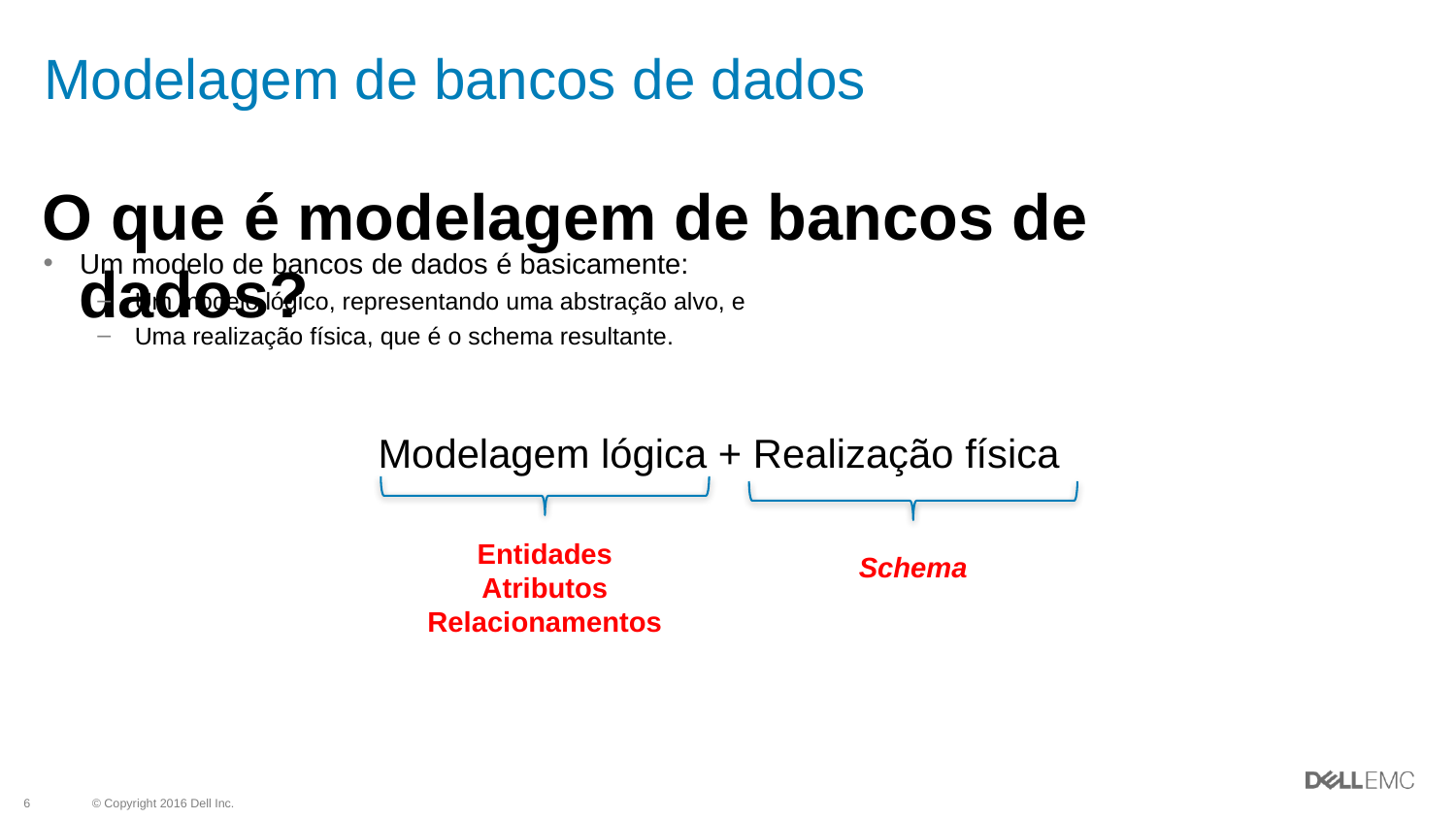

# Modelagem de bancos de dados
O que é modelagem de bancos de dados?

Um modelo de bancos de dados é basicamente:
Um modelo lógico, representando uma abstração alvo, e
Uma realização física, que é o schema resultante.

Modelagem lógica + Realização física
Entidades
Atributos
Relacionamentos
Schema